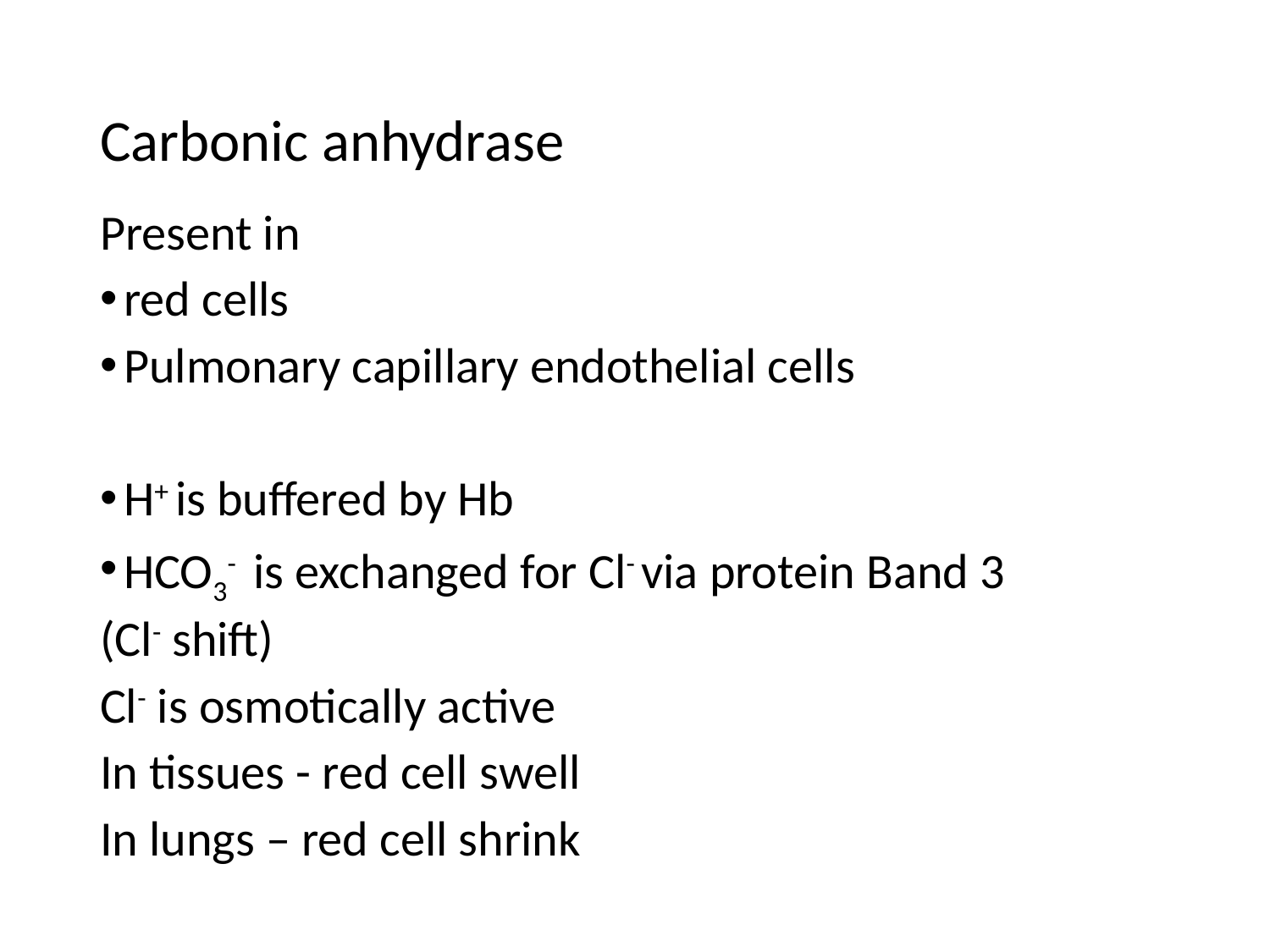

# Carbonic anhydrase
Present in
red cells
Pulmonary capillary endothelial cells

H+ is buffered by Hb
HCO3-  is exchanged for Cl- via protein Band 3
(Cl- shift)
Cl- is osmotically active
In tissues - red cell swell
In lungs – red cell shrink